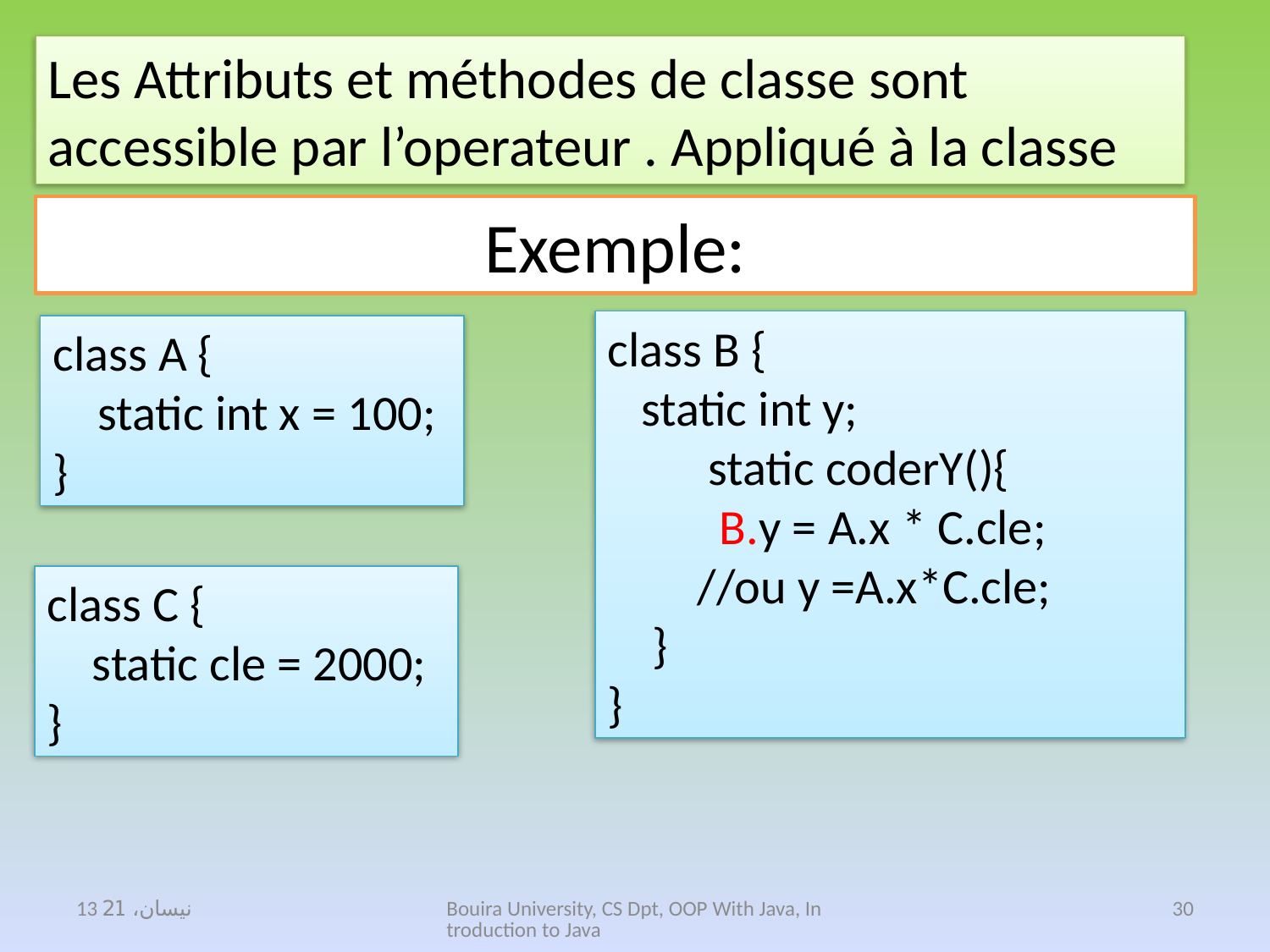

Les Attributs et méthodes de classe sont accessible par l’operateur . Appliqué à la classe
Exemple:
class B {
   static int y;
         static coderY(){
          B.y = A.x * C.cle;
        //ou y =A.x*C.cle;
    }
}
class A {
    static int x = 100;
}
class C {
    static cle = 2000;
}
13 نيسان، 21
Bouira University, CS Dpt, OOP With Java, Introduction to Java
30